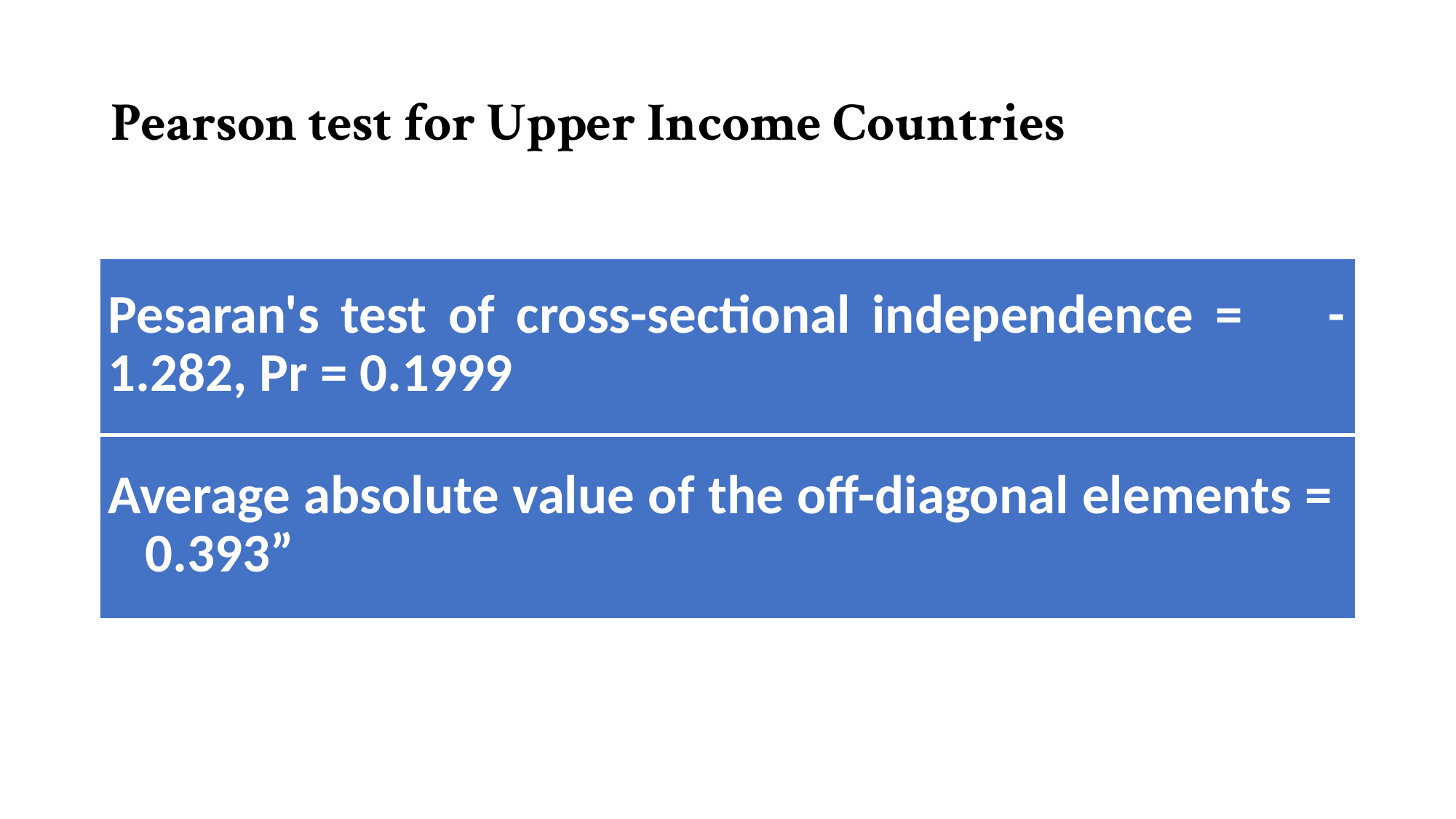

# Pearson test for Upper Income Countries
| Pesaran's test of cross-sectional independence = -1.282, Pr = 0.1999 |
| --- |
| Average absolute value of the off-diagonal elements = 0.393” |